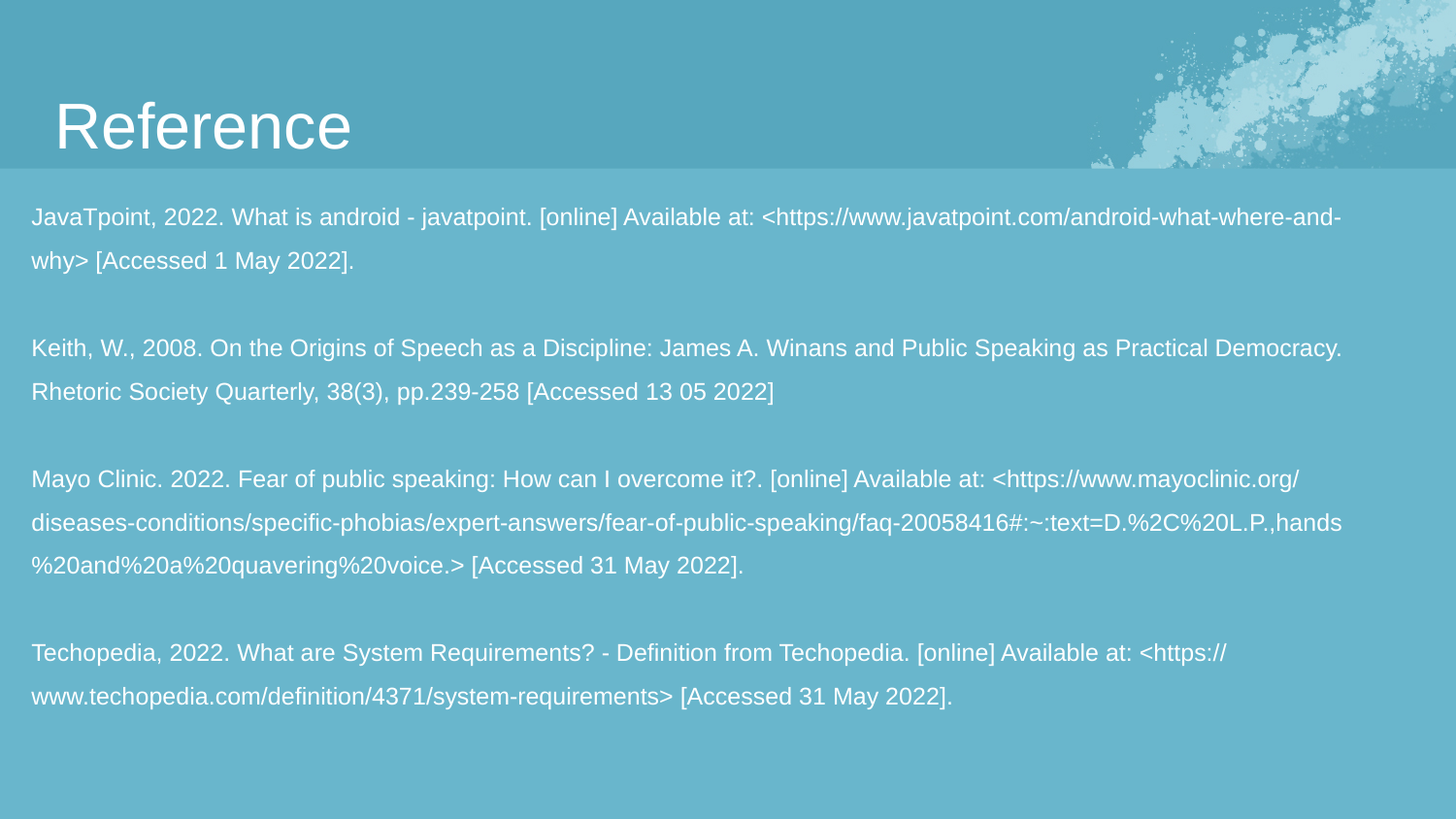

Reference
JavaTpoint, 2022. What is android - javatpoint. [online] Available at: <https://www.javatpoint.com/android-what-where-and-why> [Accessed 1 May 2022].

Keith, W., 2008. On the Origins of Speech as a Discipline: James A. Winans and Public Speaking as Practical Democracy. Rhetoric Society Quarterly, 38(3), pp.239-258 [Accessed 13 05 2022]

Mayo Clinic. 2022. Fear of public speaking: How can I overcome it?. [online] Available at: <https://www.mayoclinic.org/diseases-conditions/specific-phobias/expert-answers/fear-of-public-speaking/faq-20058416#:~:text=D.%2C%20L.P.,hands%20and%20a%20quavering%20voice.> [Accessed 31 May 2022].

Techopedia, 2022. What are System Requirements? - Definition from Techopedia. [online] Available at: <https://www.techopedia.com/definition/4371/system-requirements> [Accessed 31 May 2022].